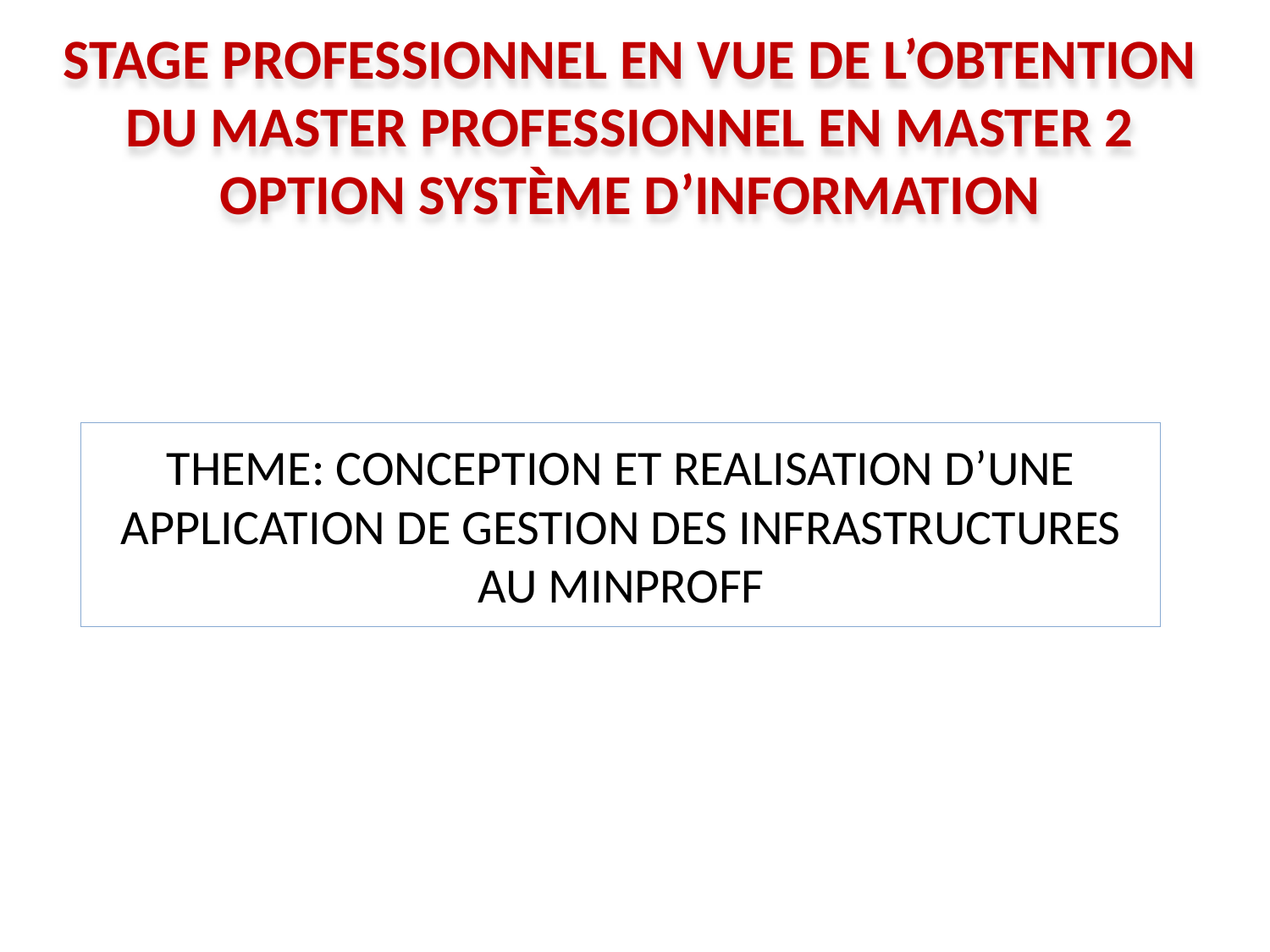

STAGE PROFESSIONNEL EN VUE DE L’OBTENTION DU MASTER PROFESSIONNEL EN MASTER 2 OPTION SYSTÈME D’INFORMATION
# THEME: CONCEPTION ET REALISATION D’UNE APPLICATION DE GESTION DES INFRASTRUCTURES AU MINPROFF